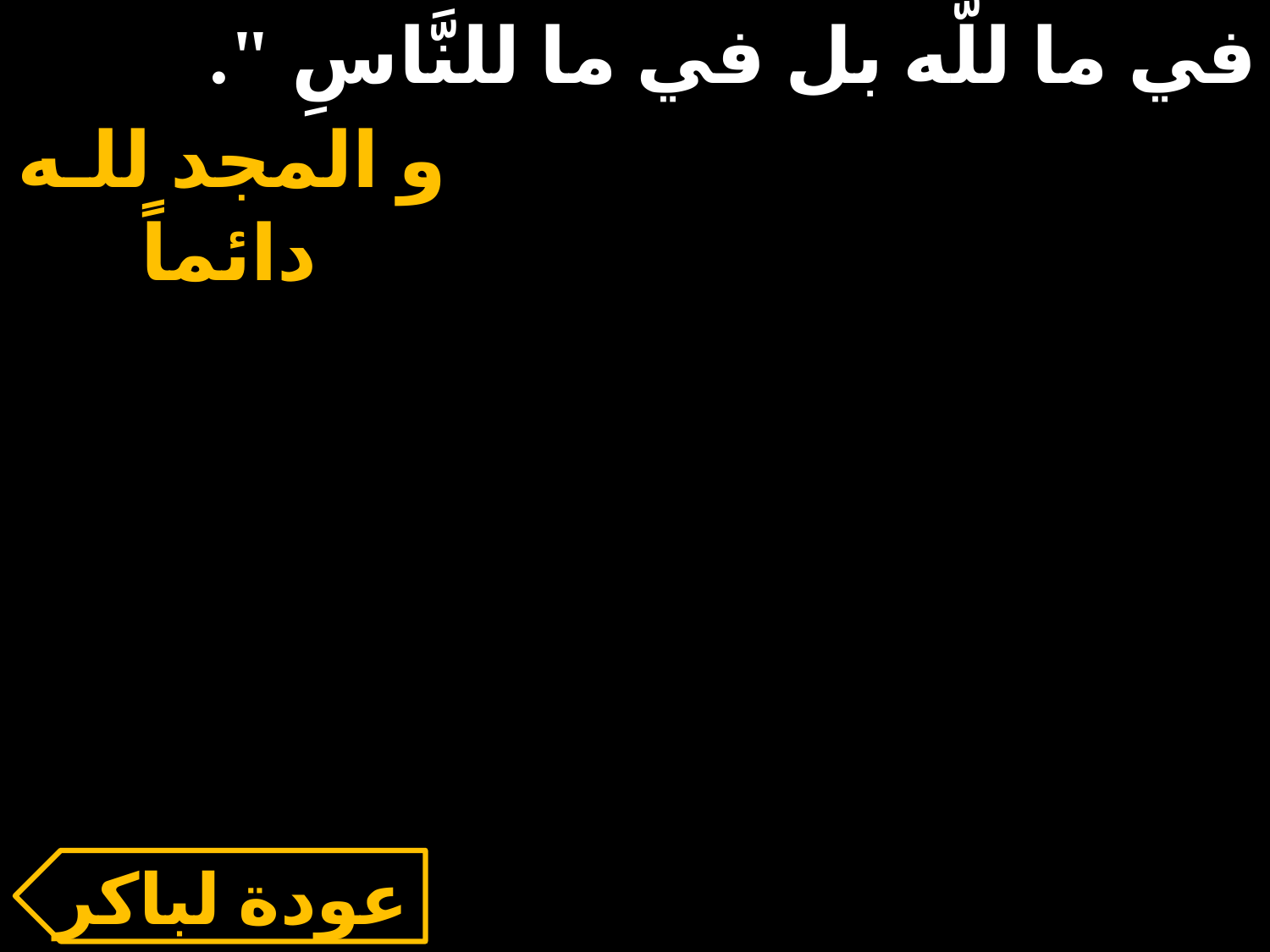

في ما للَّه بل في ما للنَّاسِ ".
و المجد للـه دائماً
عودة لباكر